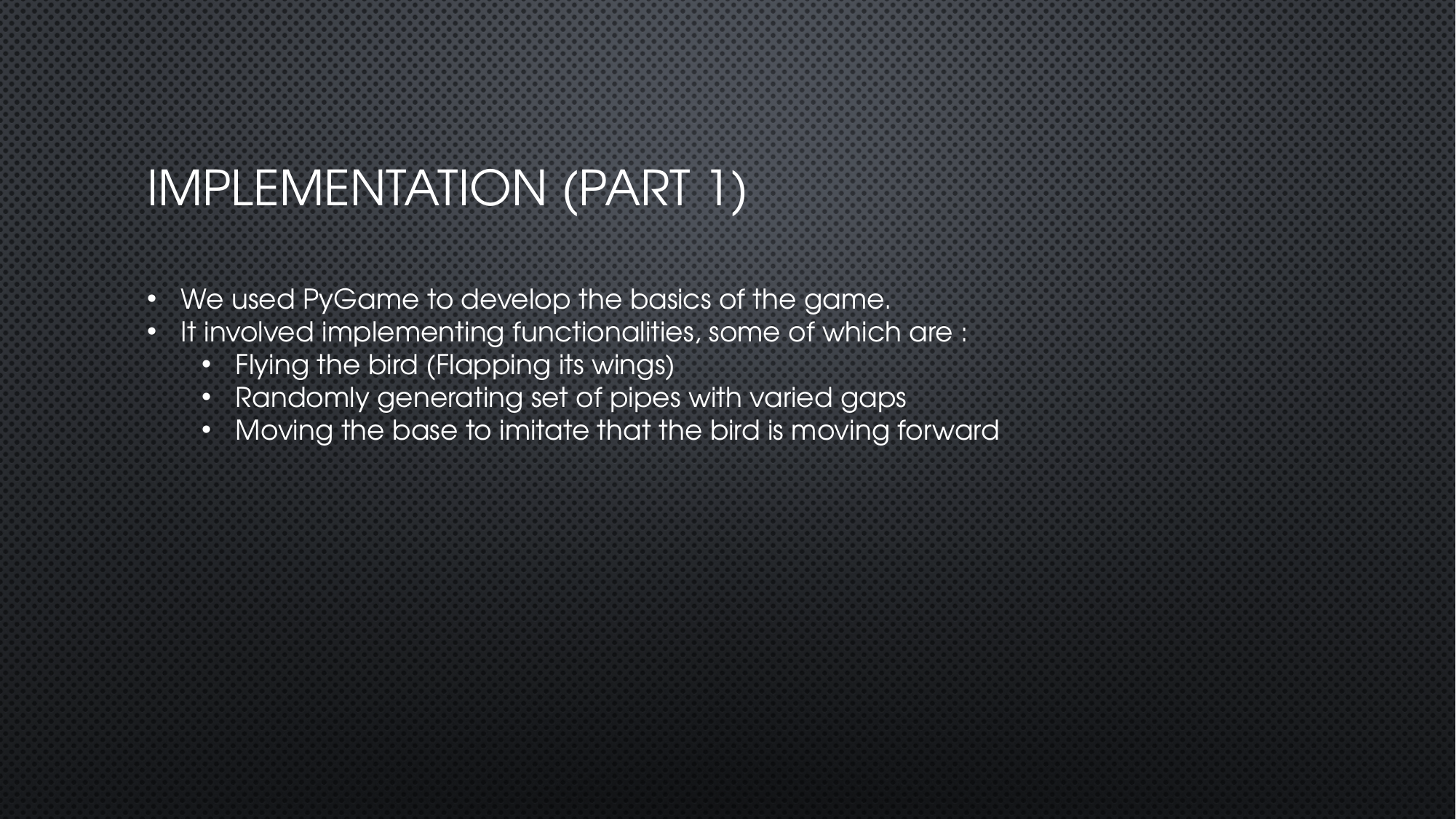

# Implementation (part 1)
We used PyGame to develop the basics of the game.
It involved implementing functionalities, some of which are :
Flying the bird (Flapping its wings)
Randomly generating set of pipes with varied gaps
Moving the base to imitate that the bird is moving forward